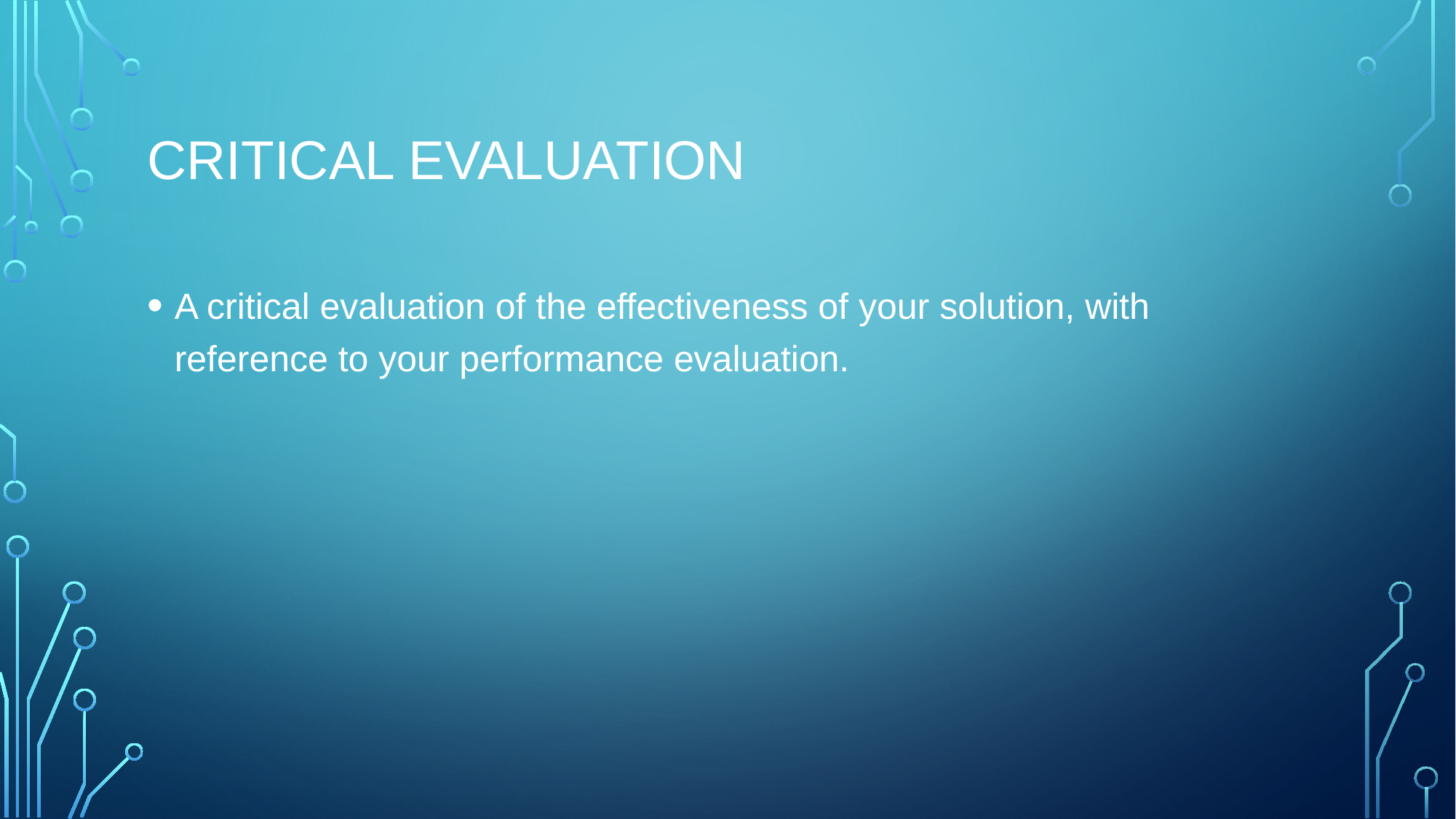

# Critical evaluation
A critical evaluation of the effectiveness of your solution, with reference to your performance evaluation.